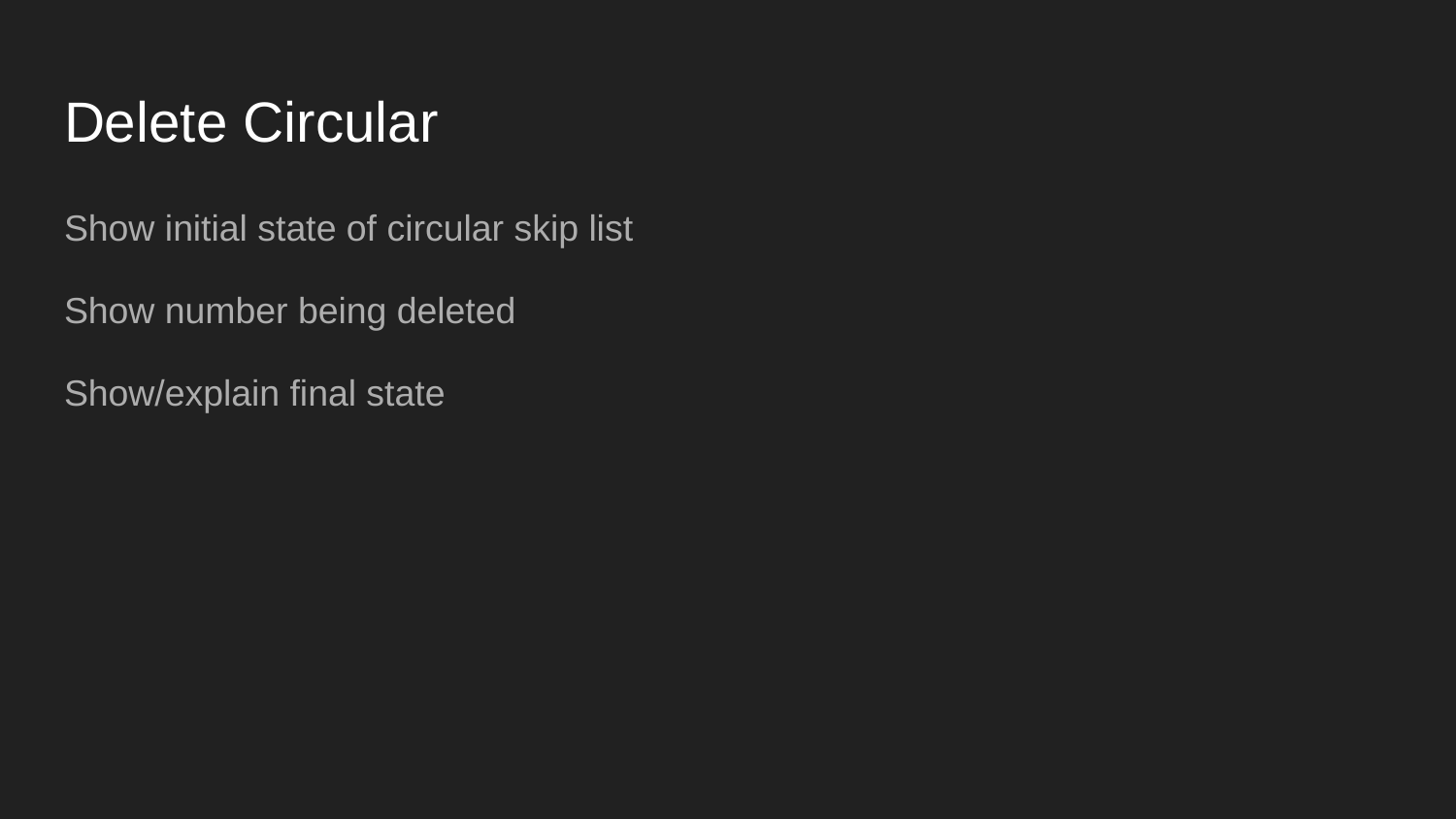

# Delete Circular

Show initial state of circular skip list
Show number being deleted
Show/explain final state